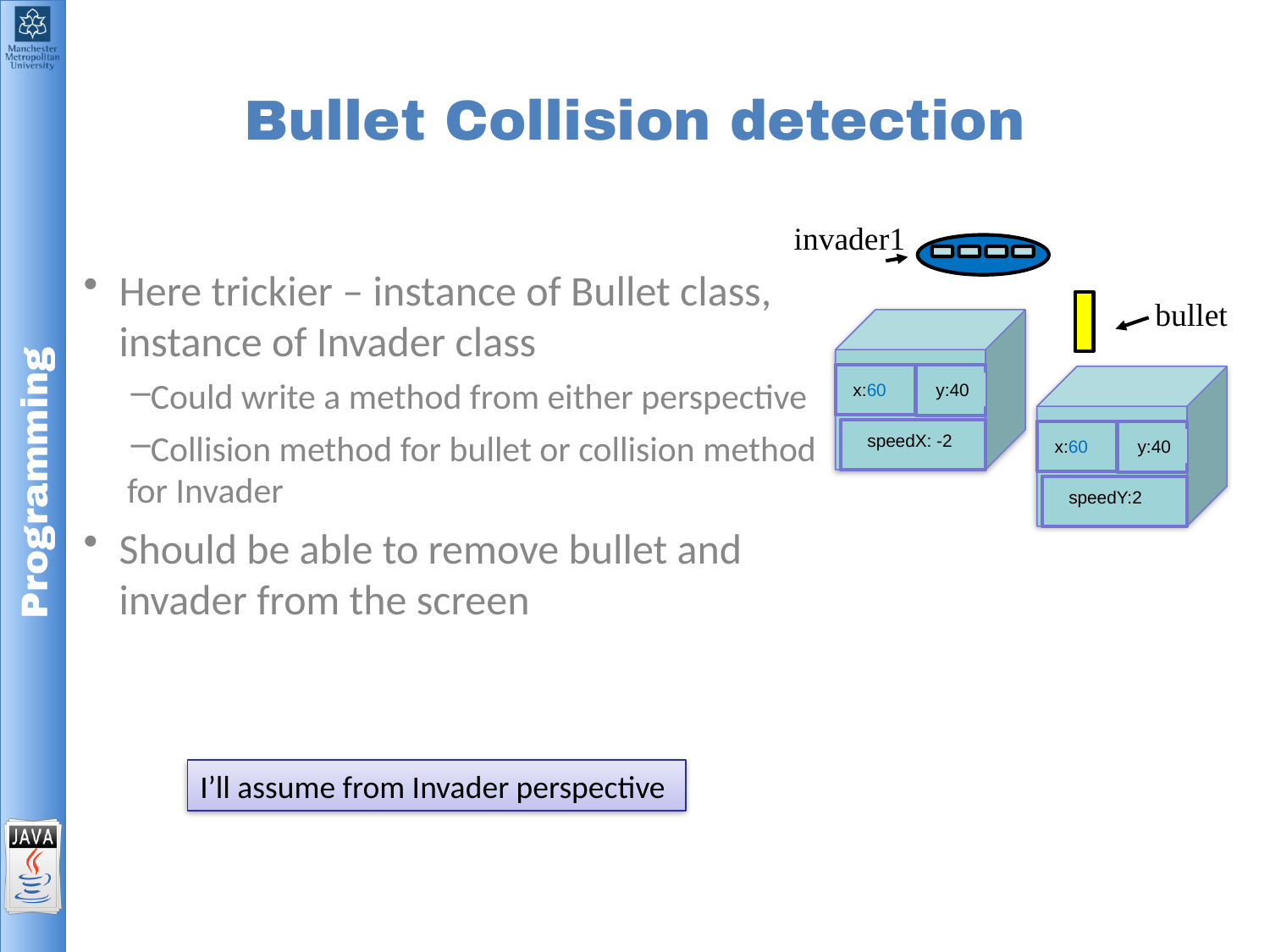

# Bullet Collision detection

Here trickier – instance of Bullet class, instance of Invader class
Could write a method from either perspective
Collision method for bullet or collision method for Invader
Should be able to remove bullet and invader from the screen
invader1

bullet

x:60
y:40

speedX: -2

x:60
y:40

speedY:2
I’ll assume from Invader perspective